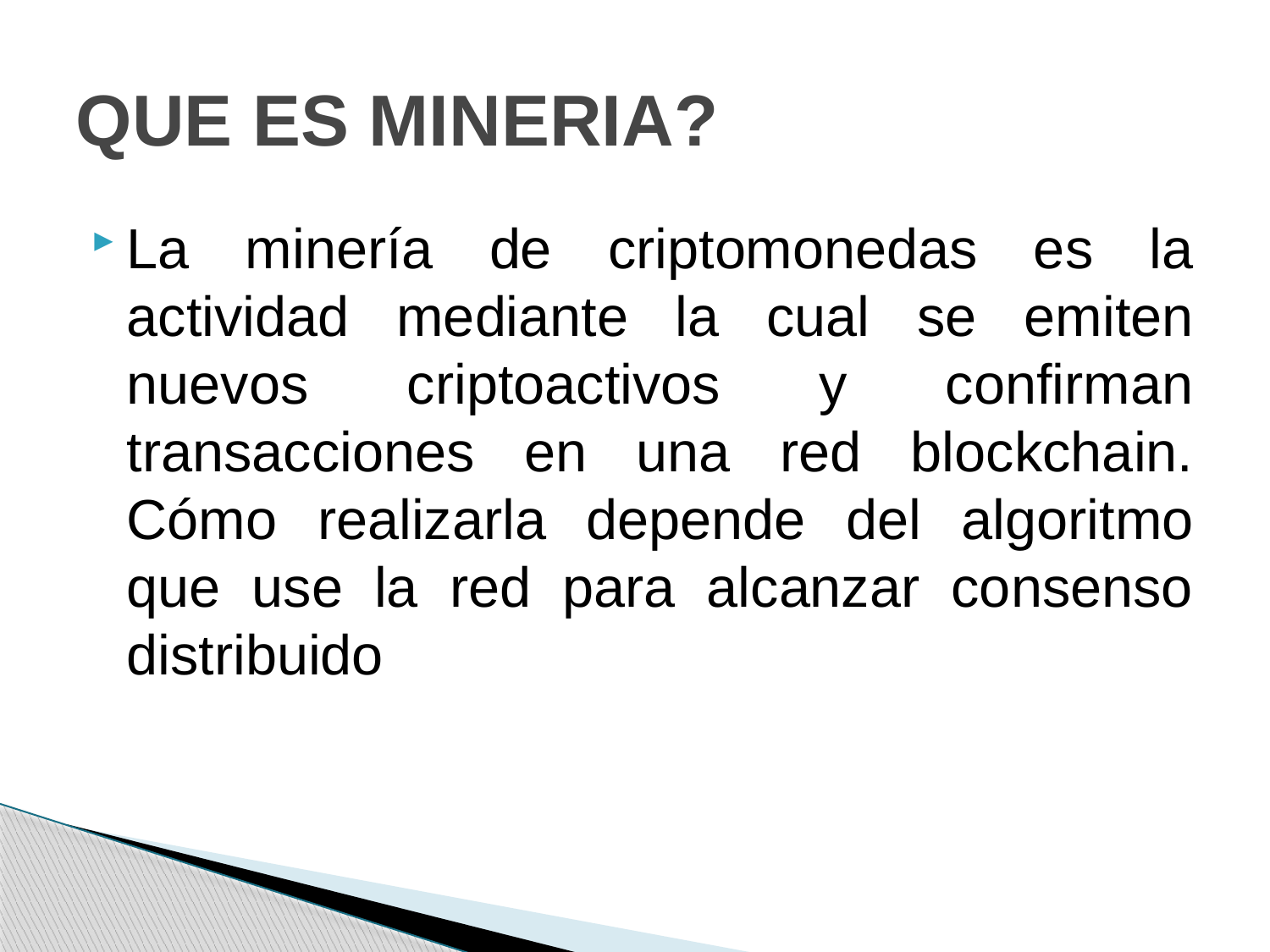

# QUE ES MINERIA?
La minería de criptomonedas es la actividad mediante la cual se emiten nuevos criptoactivos y confirman transacciones en una red blockchain. Cómo realizarla depende del algoritmo que use la red para alcanzar consenso distribuido